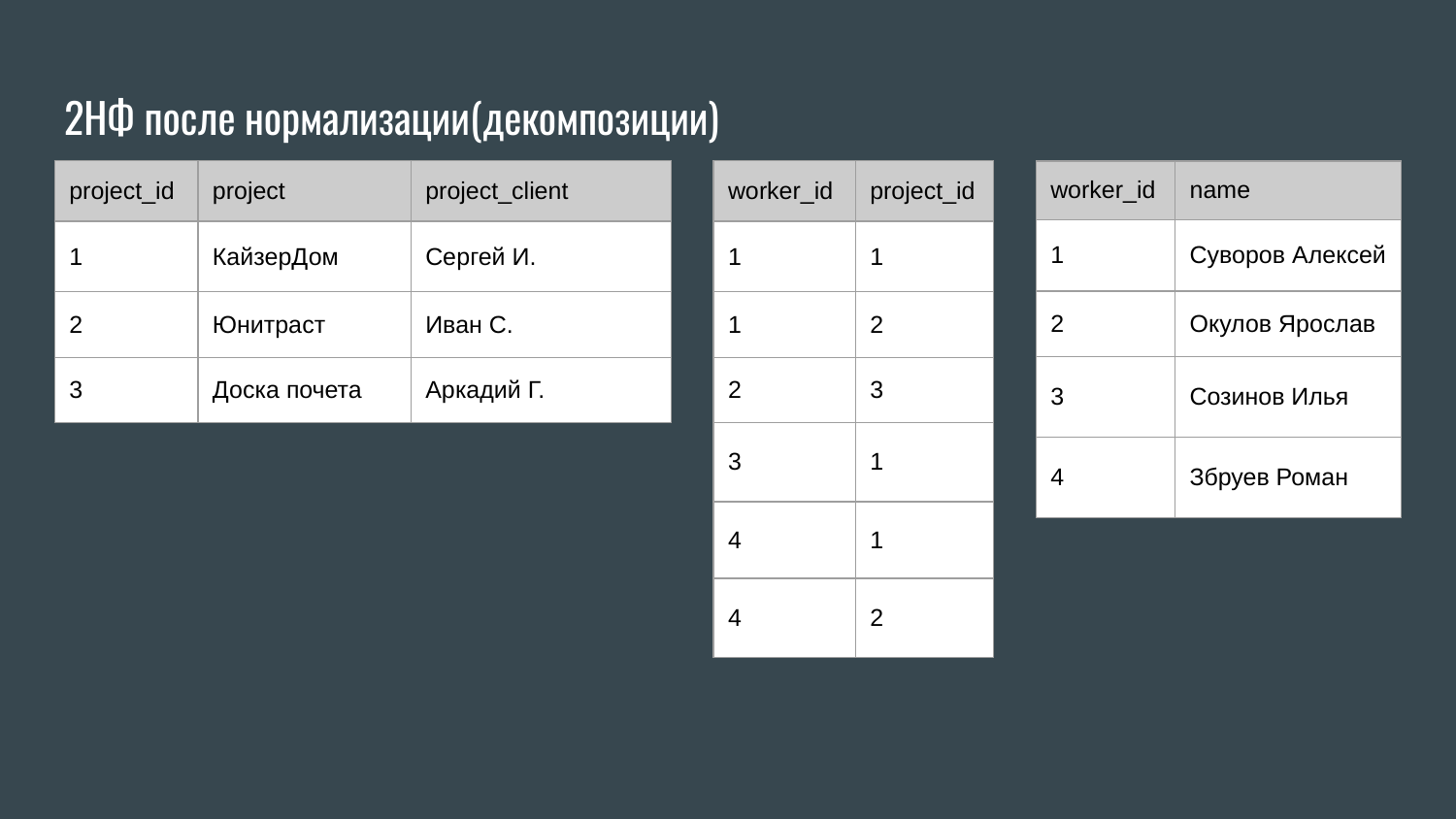

# 2НФ после нормализации(декомпозиции)
| project\_id | project | project\_client |
| --- | --- | --- |
| 1 | КайзерДом | Сергей И. |
| 2 | Юнитраст | Иван С. |
| 3 | Доска почета | Аркадий Г. |
| worker\_id | project\_id |
| --- | --- |
| 1 | 1 |
| 1 | 2 |
| 2 | 3 |
| 3 | 1 |
| 4 | 1 |
| 4 | 2 |
| worker\_id | name |
| --- | --- |
| 1 | Суворов Алексей |
| 2 | Окулов Ярослав |
| 3 | Созинов Илья |
| 4 | Збруев Роман |